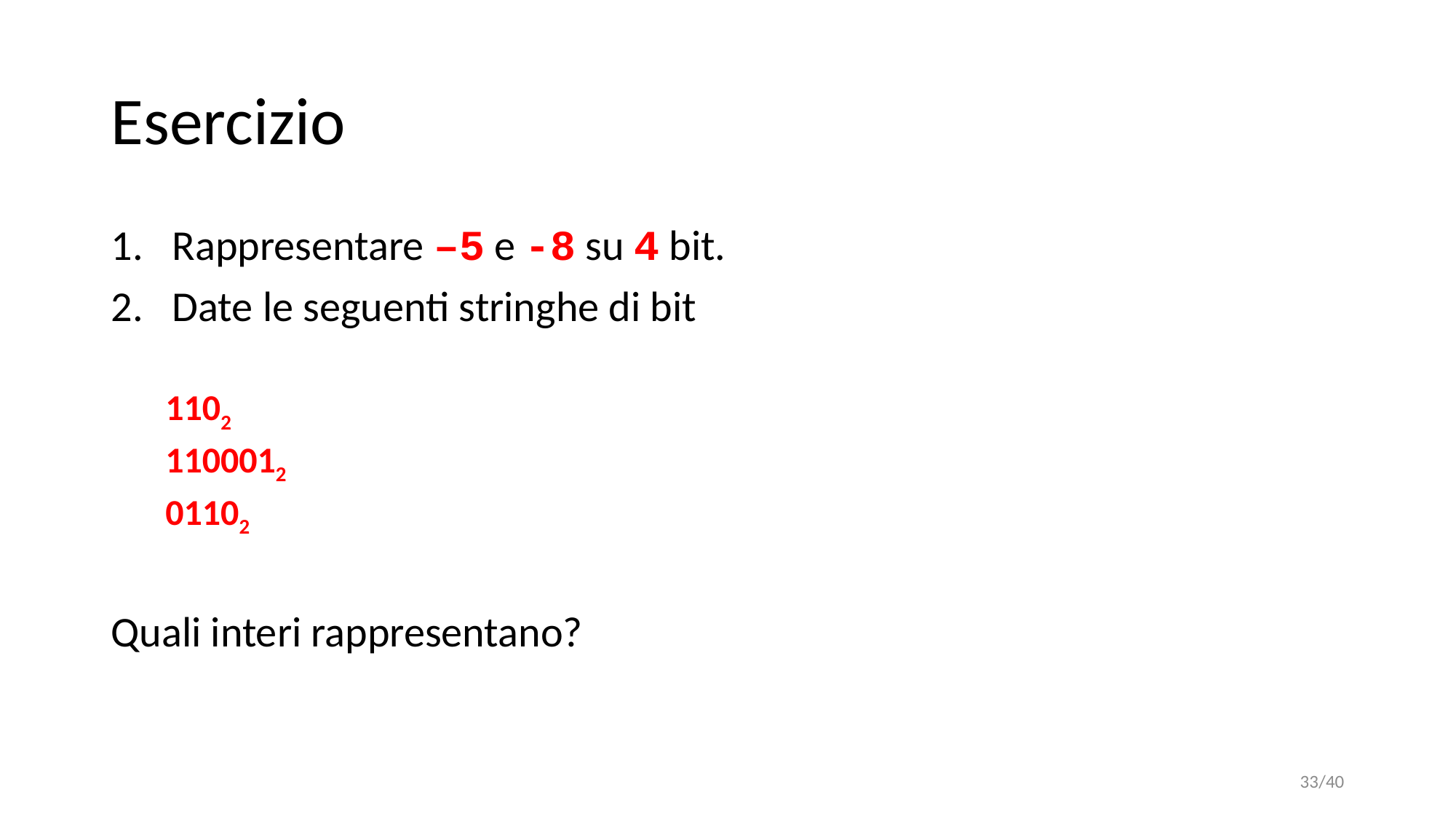

# Esercizio
Rappresentare –5 e -8 su 4 bit.
Date le seguenti stringhe di bit

1102
1100012
01102

Quali interi rappresentano?
33